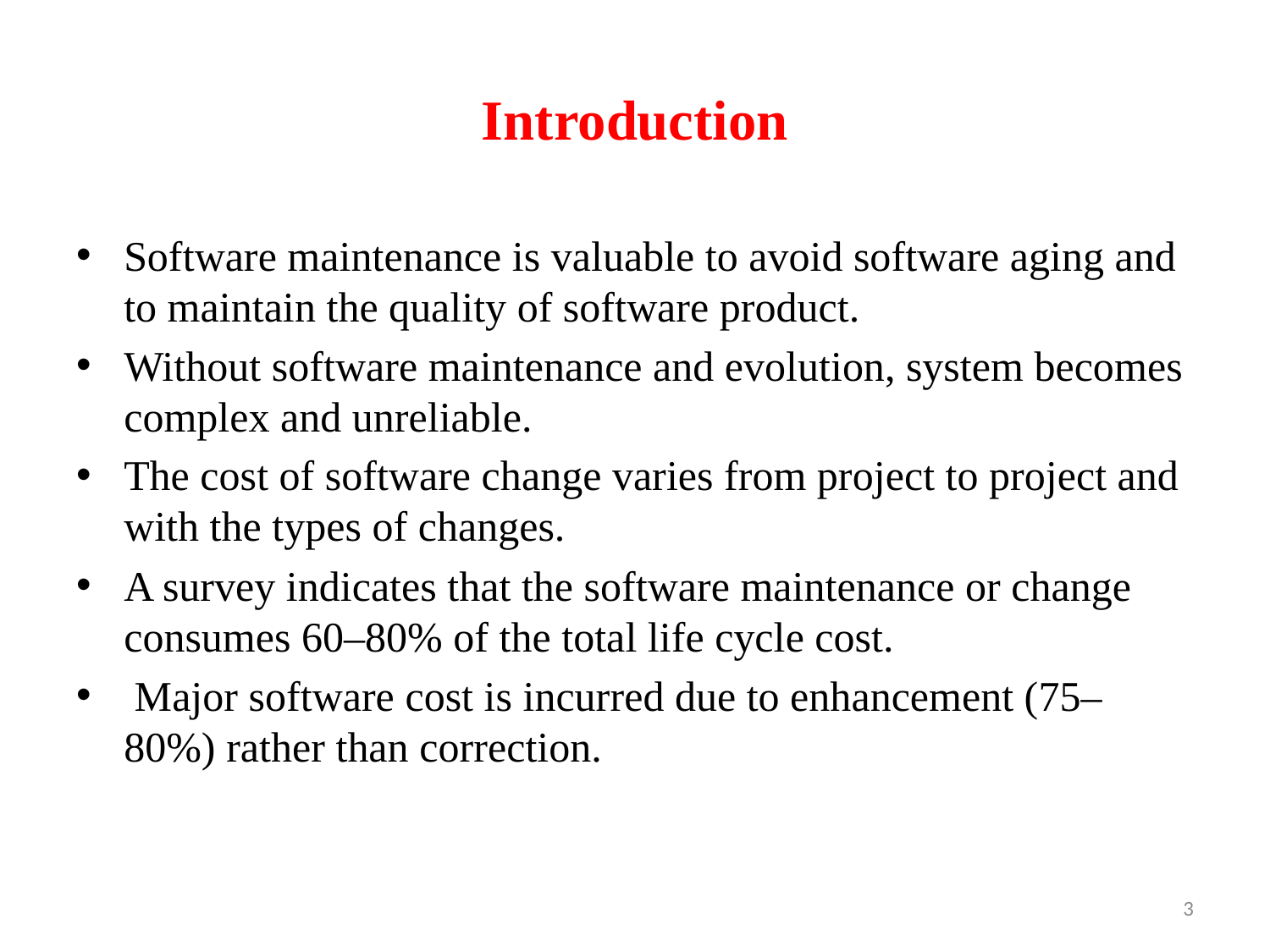

# Introduction
Software maintenance is valuable to avoid software aging and to maintain the quality of software product.
Without software maintenance and evolution, system becomes complex and unreliable.
The cost of software change varies from project to project and with the types of changes.
A survey indicates that the software maintenance or change consumes 60–80% of the total life cycle cost.
 Major software cost is incurred due to enhancement (75–80%) rather than correction.
3